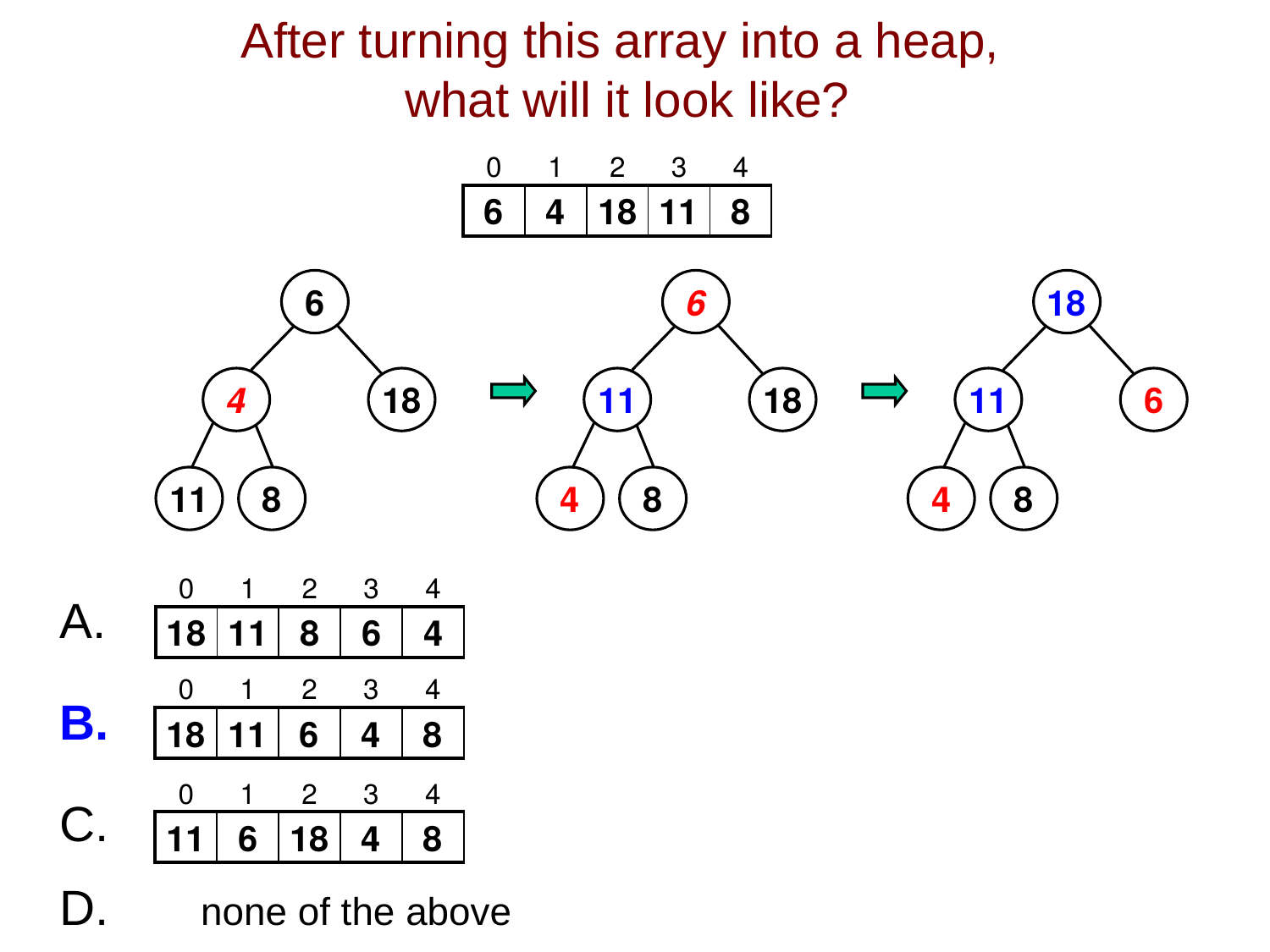

# After turning this array into a heap, what will it look like?

A.
B.
C.
D.	 none of the above

| 0 | 1 | 2 | 3 | 4 |
| --- | --- | --- | --- | --- |
| 6 | 4 | 18 | 11 | 8 |
6
6
18

4
18
11
18
11
6

11
8
4
8
4
8
| 0 | 1 | 2 | 3 | 4 |
| --- | --- | --- | --- | --- |
| 18 | 11 | 8 | 6 | 4 |
| 0 | 1 | 2 | 3 | 4 |
| --- | --- | --- | --- | --- |
| 18 | 11 | 6 | 4 | 8 |
| 0 | 1 | 2 | 3 | 4 |
| --- | --- | --- | --- | --- |
| 11 | 6 | 18 | 4 | 8 |